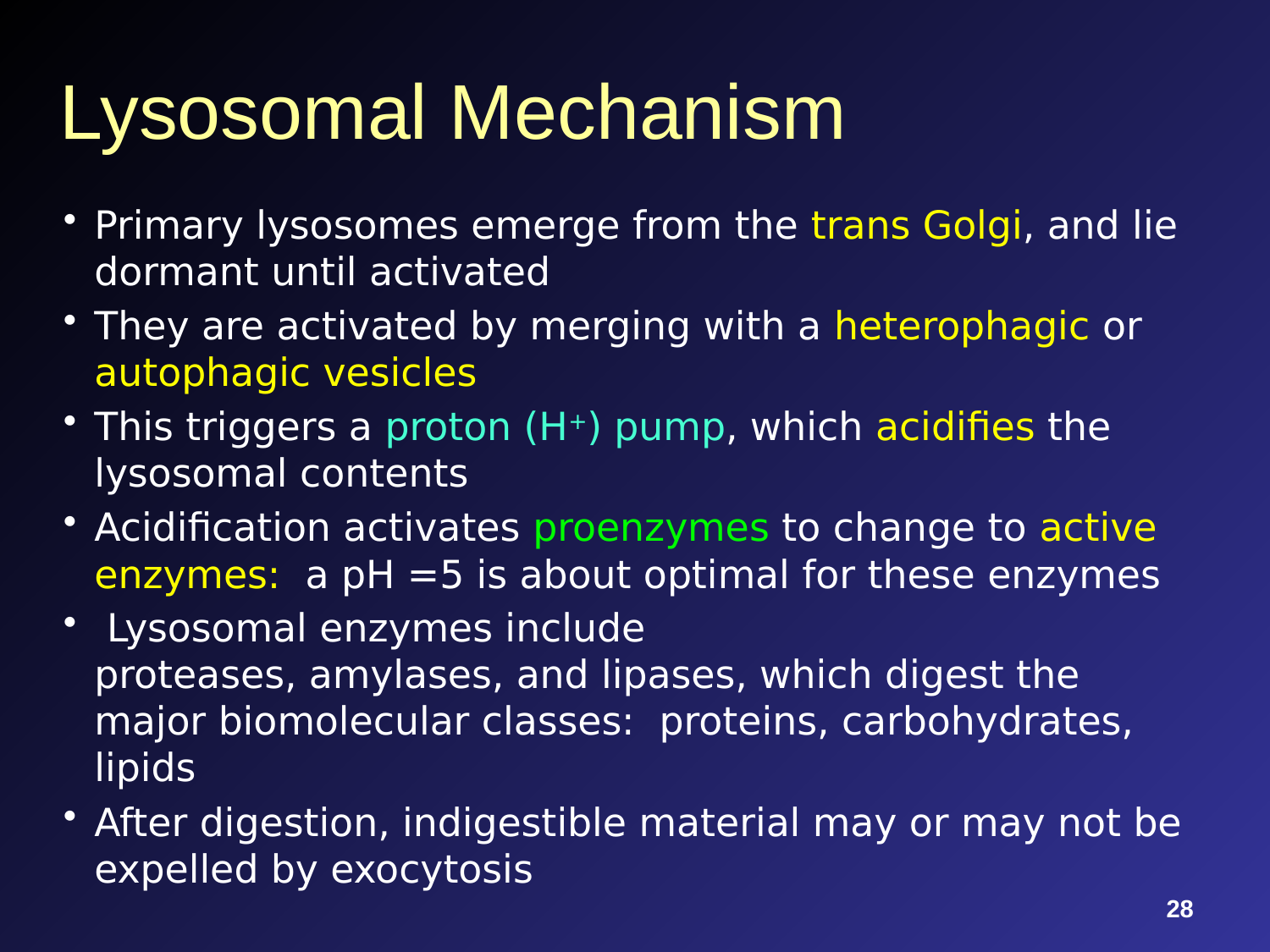

# Lysosomal Mechanism
Primary lysosomes emerge from the trans Golgi, and lie dormant until activated
They are activated by merging with a heterophagic or autophagic vesicles
This triggers a proton (H+) pump, which acidifies the lysosomal contents
Acidification activates proenzymes to change to active enzymes:  a pH =5 is about optimal for these enzymes
 Lysosomal enzymes include
proteases, amylases, and lipases, which digest the major biomolecular classes:  proteins, carbohydrates, lipids
After digestion, indigestible material may or may not be expelled by exocytosis
28